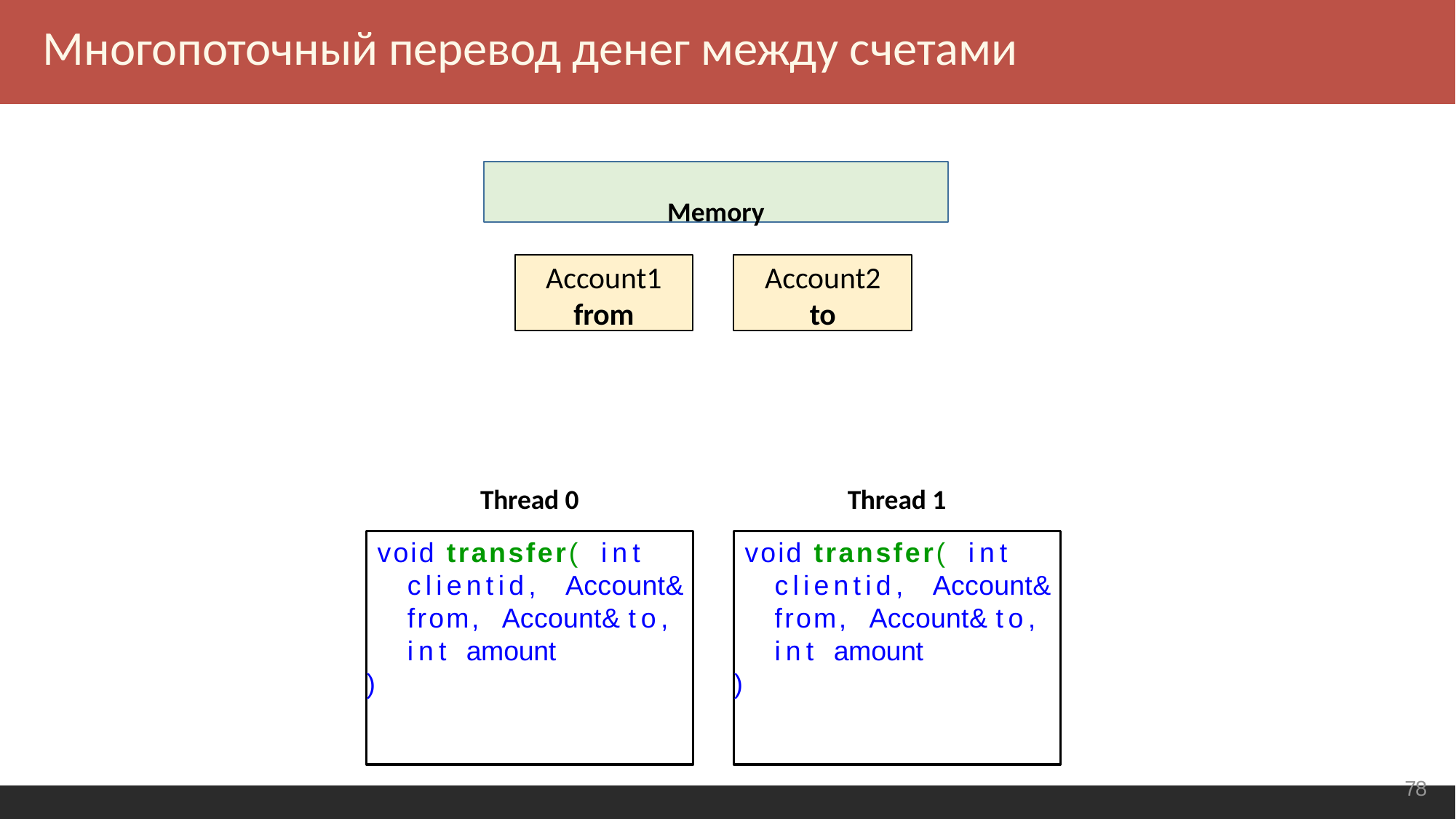

Многопоточный перевод денег между счетами

Memory
Account1
from
Account2
to
Thread 0
Thread 1
void transfer(  int clientid,  Account& from,  Account& to,  int amount
)
void transfer(  int clientid,  Account& from,  Account& to,  int amount
)
78